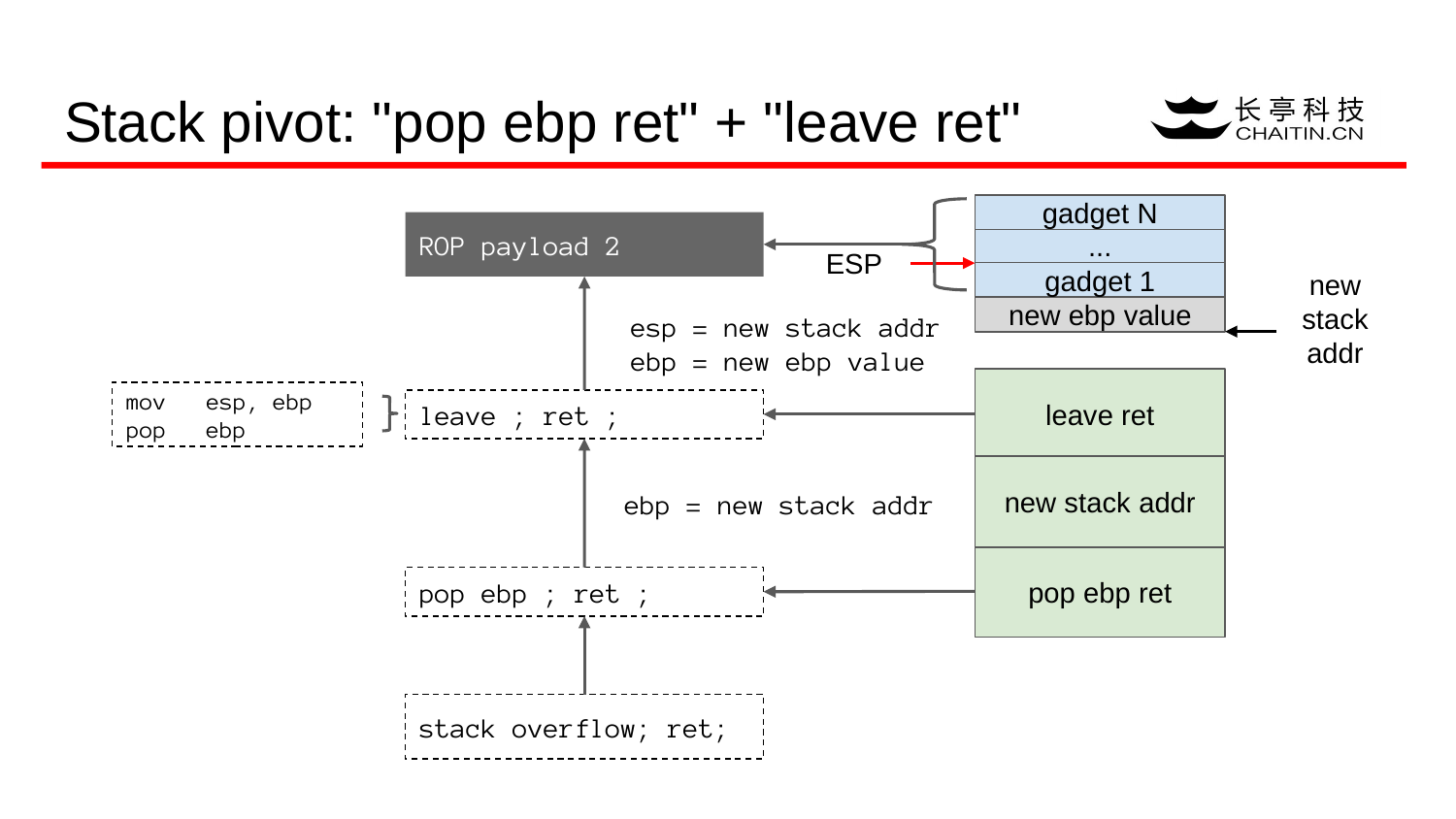

# Stack pivot: "pop ebp ret" + "leave ret"
gadget N

ROP payload 2
...
ESP
new stack addr
gadget 1
new ebp value
esp = new stack addr
ebp = new ebp value
leave ret
mov   esp, ebp
pop   ebp
leave ; ret ;

new stack addr
ebp = new stack addr
pop ebp ret
pop ebp ; ret ;
stack overflow; ret;